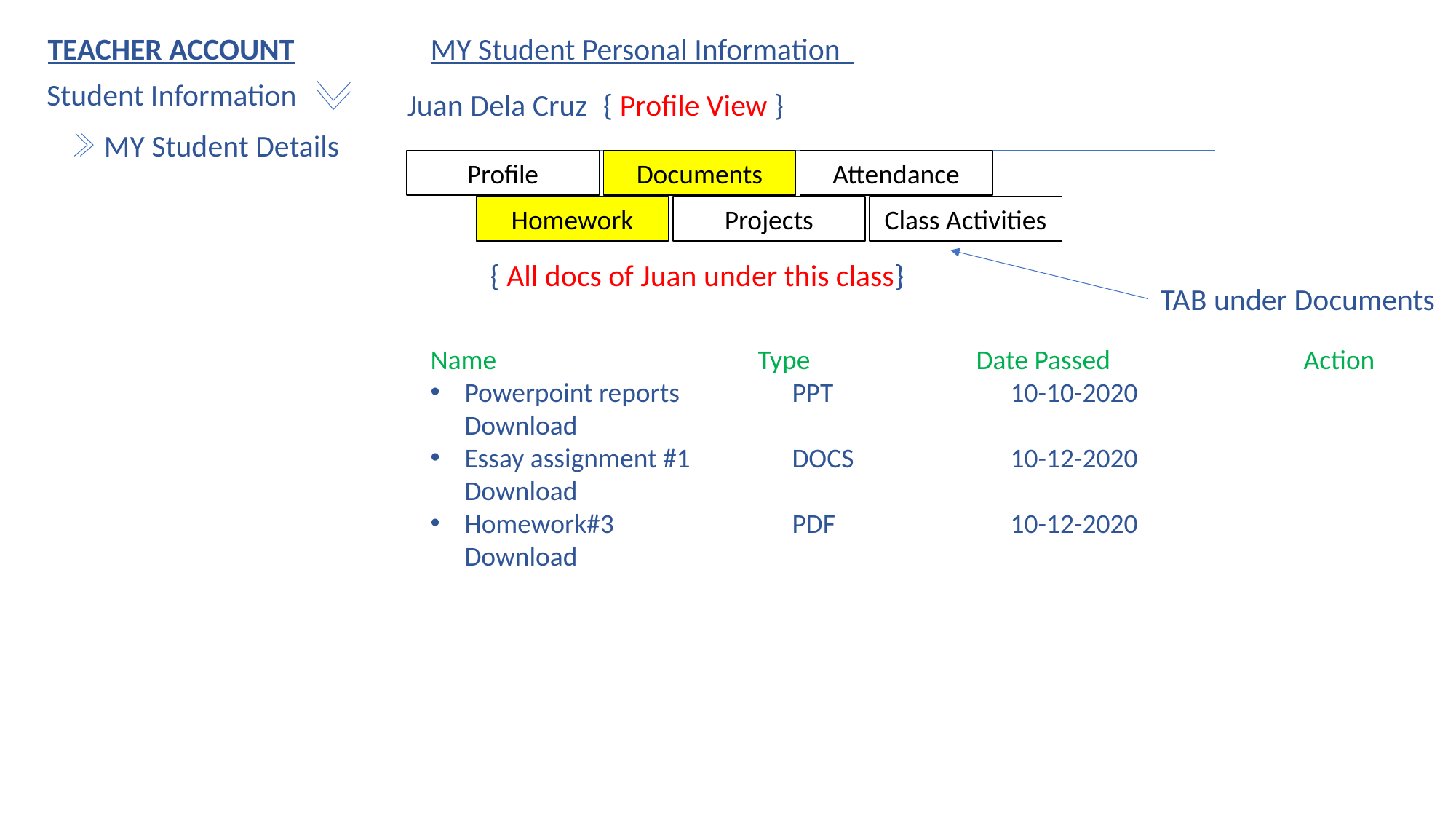

TEACHER ACCOUNT
MY Student Personal Information
Student Information
Juan Dela Cruz
{ Profile View }
MY Student Details
Profile
Documents
Attendance
Homework
Projects
Class Activities
{ All docs of Juan under this class}
TAB under Documents
Name			Type		Date Passed		Action
Powerpoint reports 	PPT		10-10-2020		Download
Essay assignment #1	DOCS		10-12-2020		Download
Homework#3		PDF		10-12-2020		Download